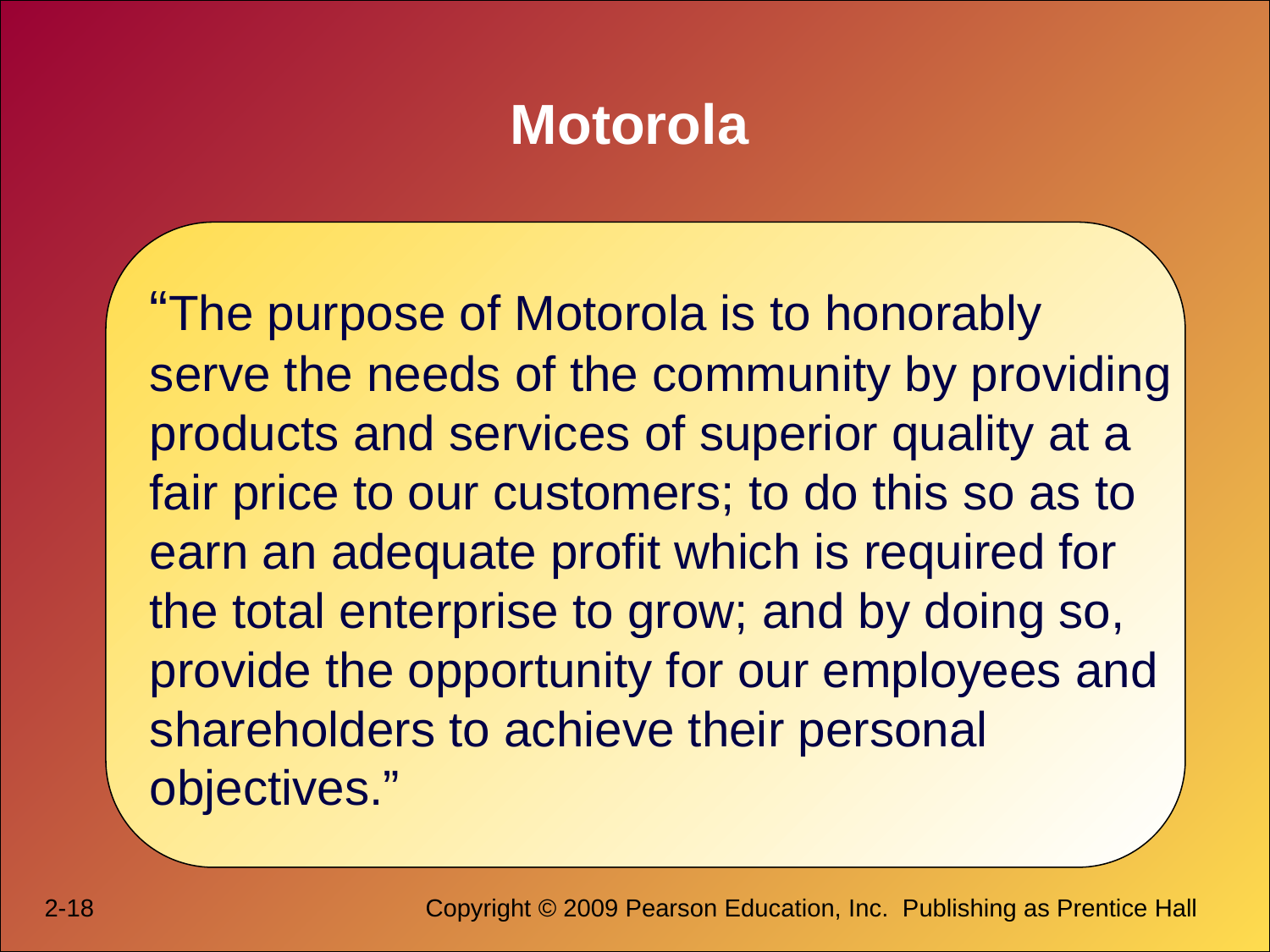

# Motorola
“The purpose of Motorola is to honorably
serve the needs of the community by providing
products and services of superior quality at a
fair price to our customers; to do this so as to
earn an adequate profit which is required for
the total enterprise to grow; and by doing so,
provide the opportunity for our employees and
shareholders to achieve their personal
objectives.”
2-18			Copyright © 2009 Pearson Education, Inc.  Publishing as Prentice Hall